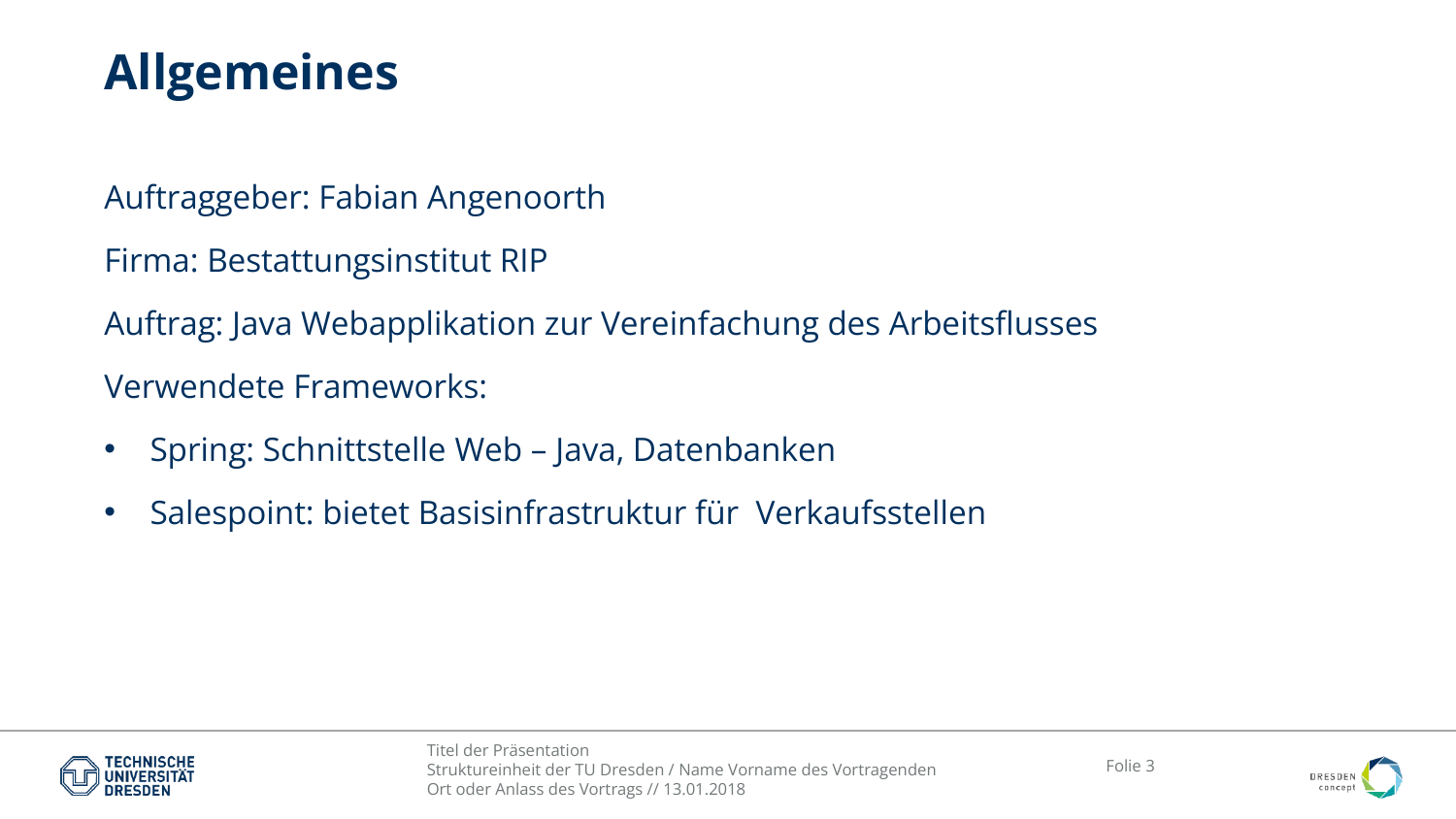

# Allgemeines
Auftraggeber: Fabian Angenoorth
Firma: Bestattungsinstitut RIP
Auftrag: Java Webapplikation zur Vereinfachung des Arbeitsflusses
Verwendete Frameworks:
Spring: Schnittstelle Web – Java, Datenbanken
Salespoint: bietet Basisinfrastruktur für  Verkaufsstellen